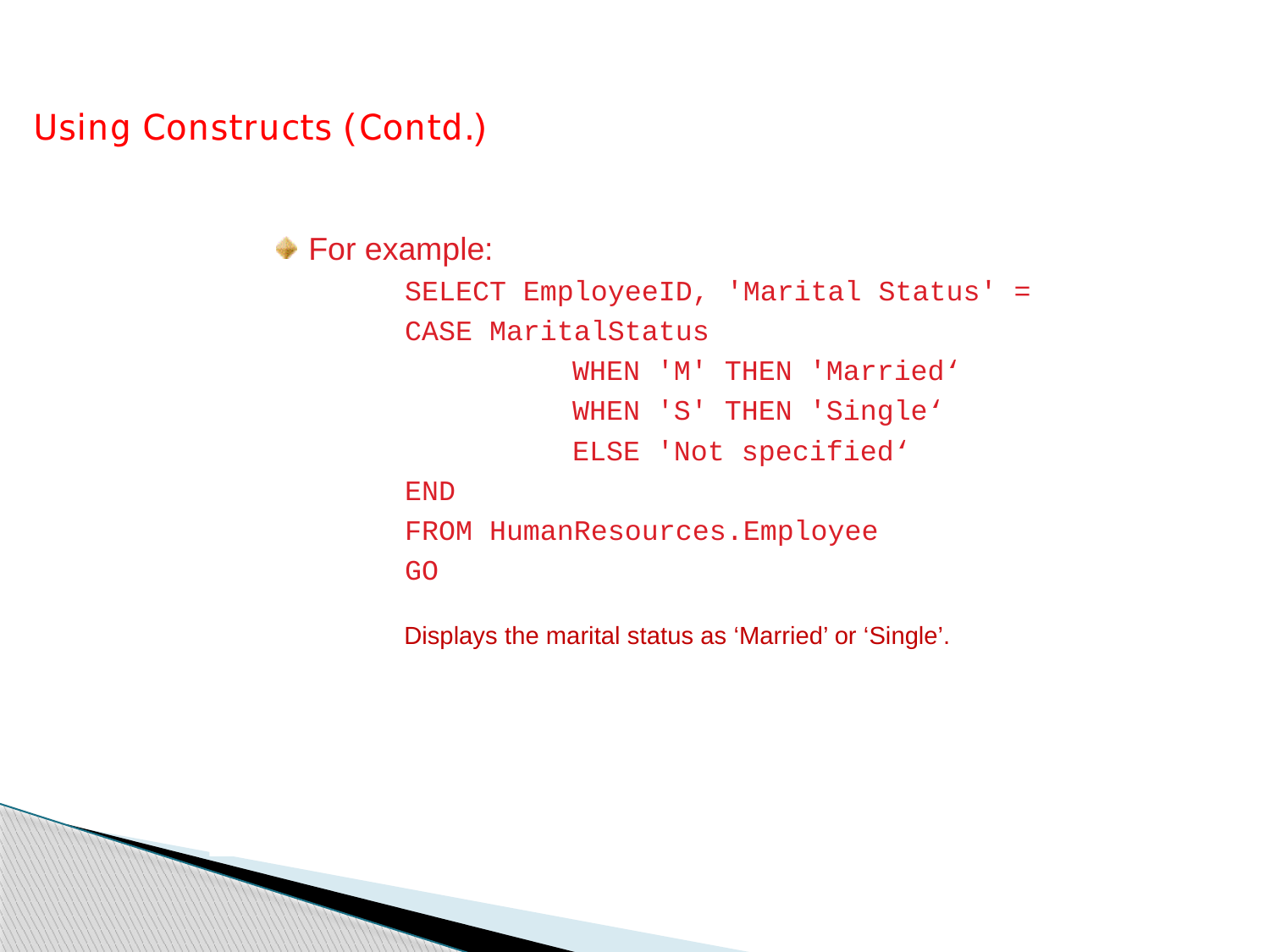

Using Constructs (Contd.)
For example:
SELECT EmployeeID, 'Marital Status' =
CASE MaritalStatus
  		WHEN 'M' THEN 'Married‘
  		WHEN 'S' THEN 'Single‘
  		ELSE 'Not specified‘
END
FROM HumanResources.Employee
GO

Displays the marital status as ‘Married’ or ‘Single’.